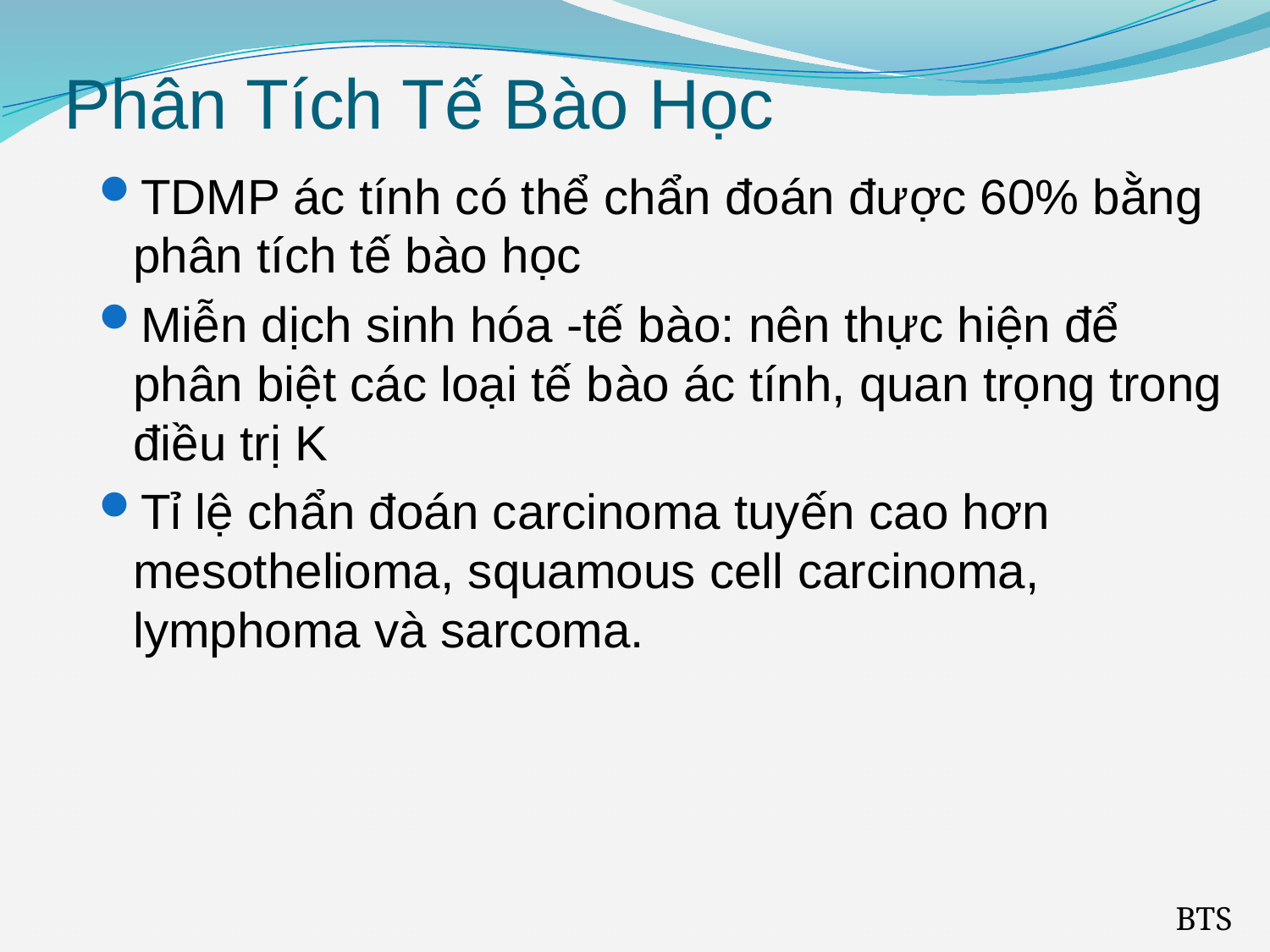

# Phân Tích Tế Bào Học
TDMP ác tính có thể chẩn đoán được 60% bằng phân tích tế bào học
Miễn dịch sinh hóa -tế bào: nên thực hiện để phân biệt các loại tế bào ác tính, quan trọng trong điều trị K
Tỉ lệ chẩn đoán carcinoma tuyến cao hơn mesothelioma, squamous cell carcinoma, lymphoma và sarcoma.
BTS